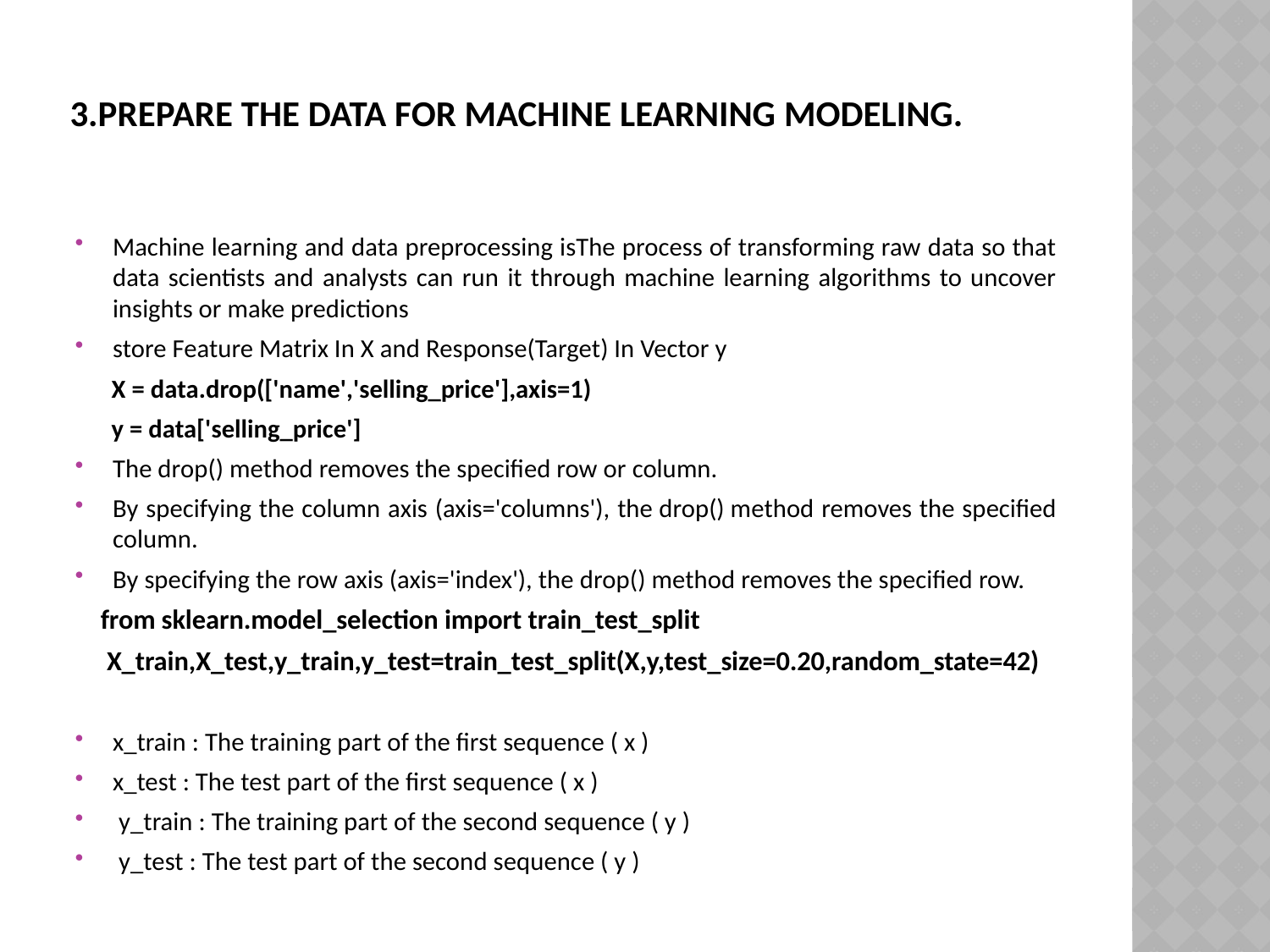

# 3.Prepare the Data for Machine Learning modeling.
Machine learning and data preprocessing isThe process of transforming raw data so that data scientists and analysts can run it through machine learning algorithms to uncover insights or make predictions
store Feature Matrix In X and Response(Target) In Vector y
      X = data.drop(['name','selling_price'],axis=1)
      y = data['selling_price']
The drop() method removes the specified row or column.
By specifying the column axis (axis='columns'), the drop() method removes the specified column.
By specifying the row axis (axis='index'), the drop() method removes the specified row.
    from sklearn.model_selection import train_test_split
     X_train,X_test,y_train,y_test=train_test_split(X,y,test_size=0.20,random_state=42)

x_train : The training part of the first sequence ( x )
x_test : The test part of the first sequence ( x )
 y_train : The training part of the second sequence ( y )
 y_test : The test part of the second sequence ( y )